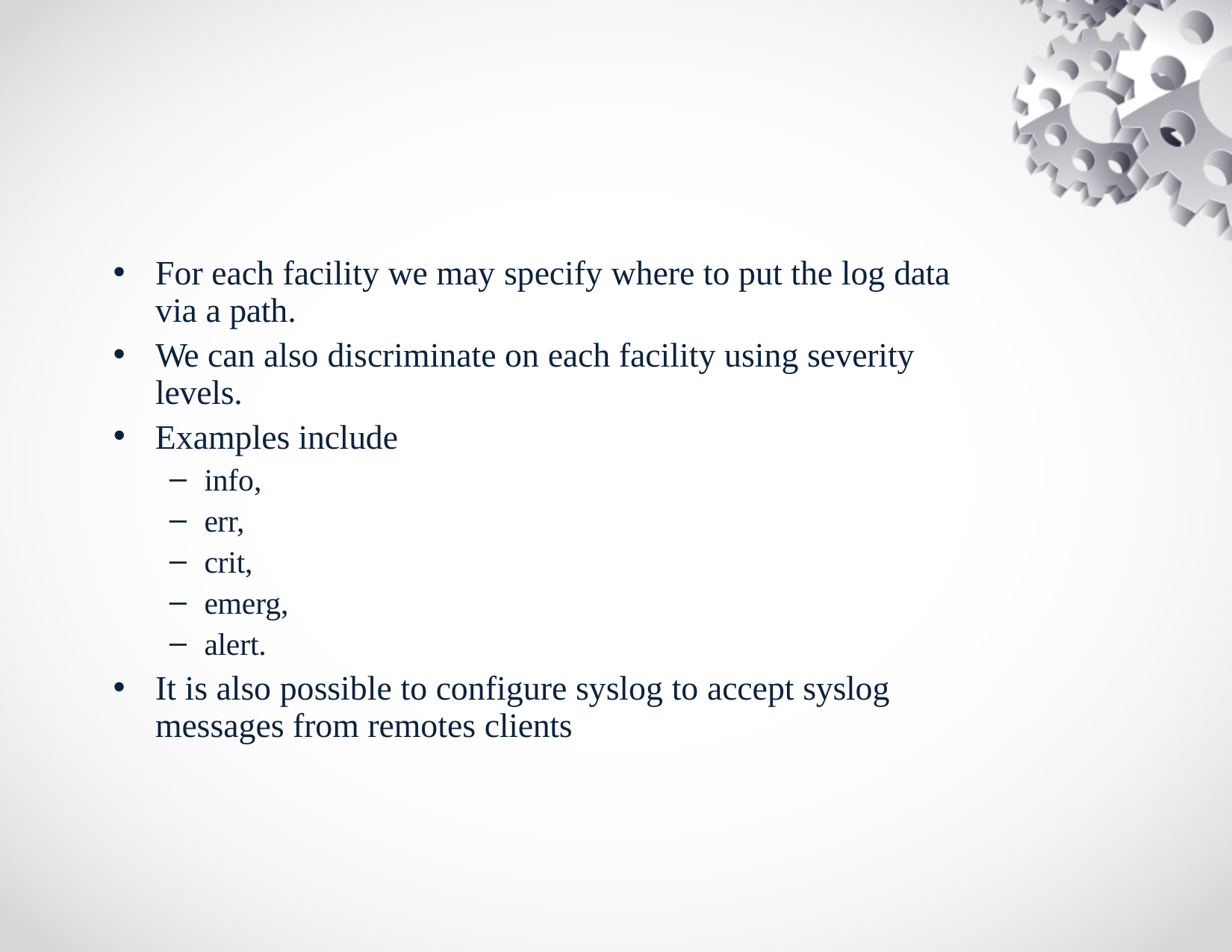

For each facility we may specify where to put the log data via a path.
We can also discriminate on each facility using severity levels.
Examples include
info,
err,
crit,
emerg,
alert.
It is also possible to configure syslog to accept syslog messages from remotes clients